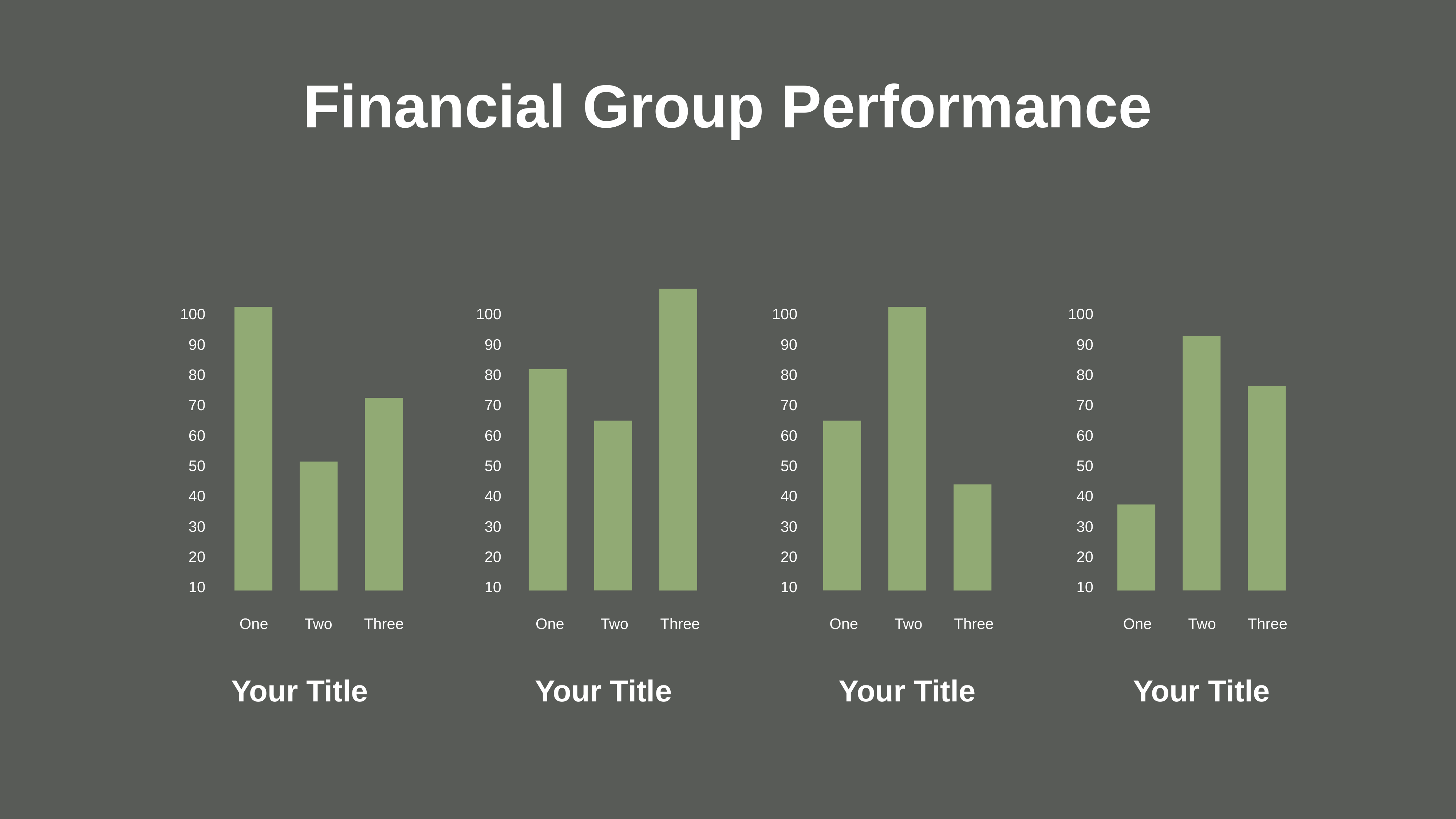

Financial Group Performance
100
90
80
70
60
50
40
30
20
10
100
90
80
70
60
50
40
30
20
10

100
90
80
70
60
50
40
30
20
10
100
90
80
70
60
50
40
30
20
10

One
Two
Three
One
Two
Three
One
Two
Three
One
Two
Three
Your Title
Your Title
Your Title
Your Title